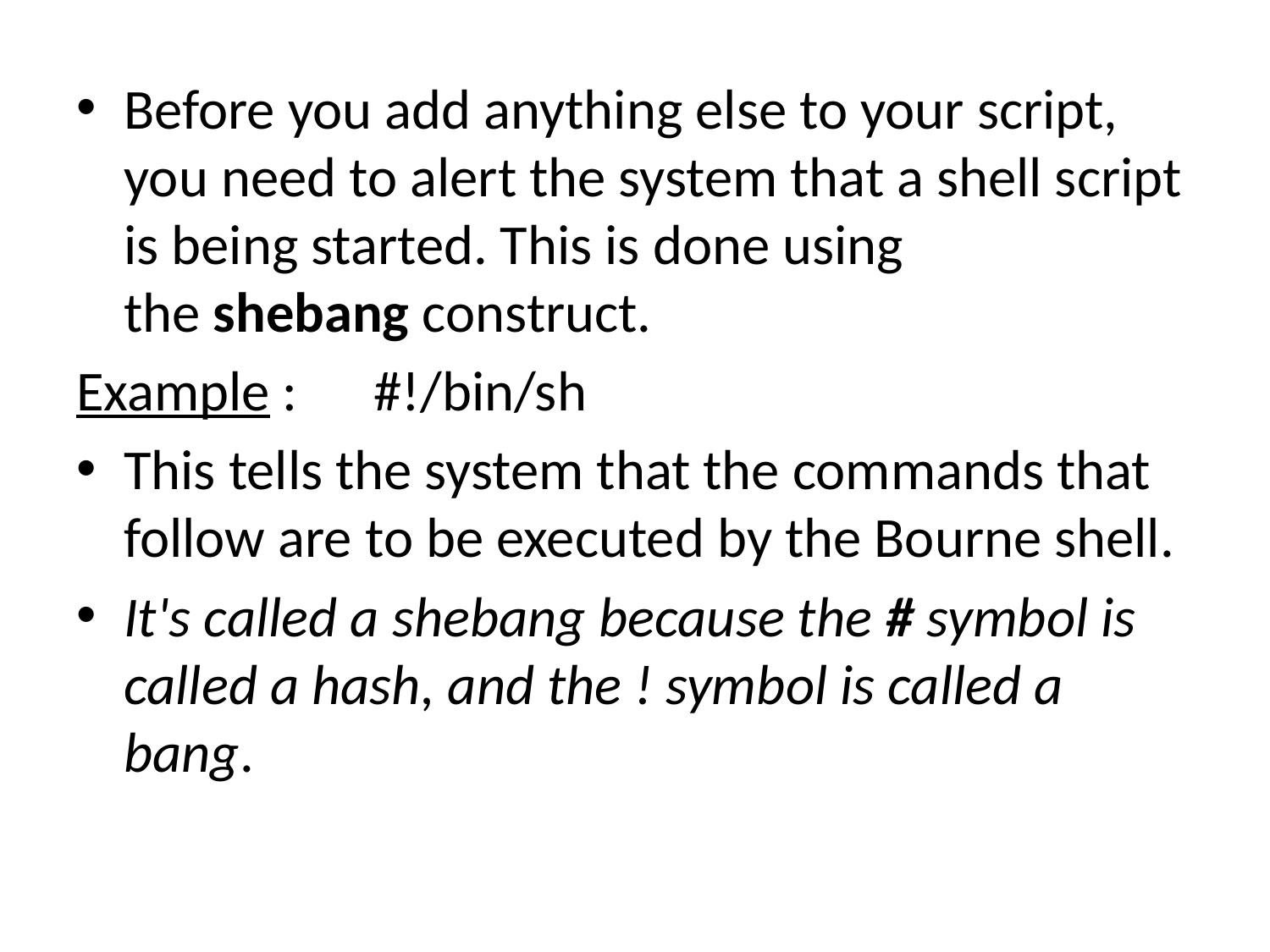

Before you add anything else to your script, you need to alert the system that a shell script is being started. This is done using the shebang construct.
Example :      #!/bin/sh
This tells the system that the commands that follow are to be executed by the Bourne shell.
It's called a shebang because the # symbol is called a hash, and the ! symbol is called a bang.